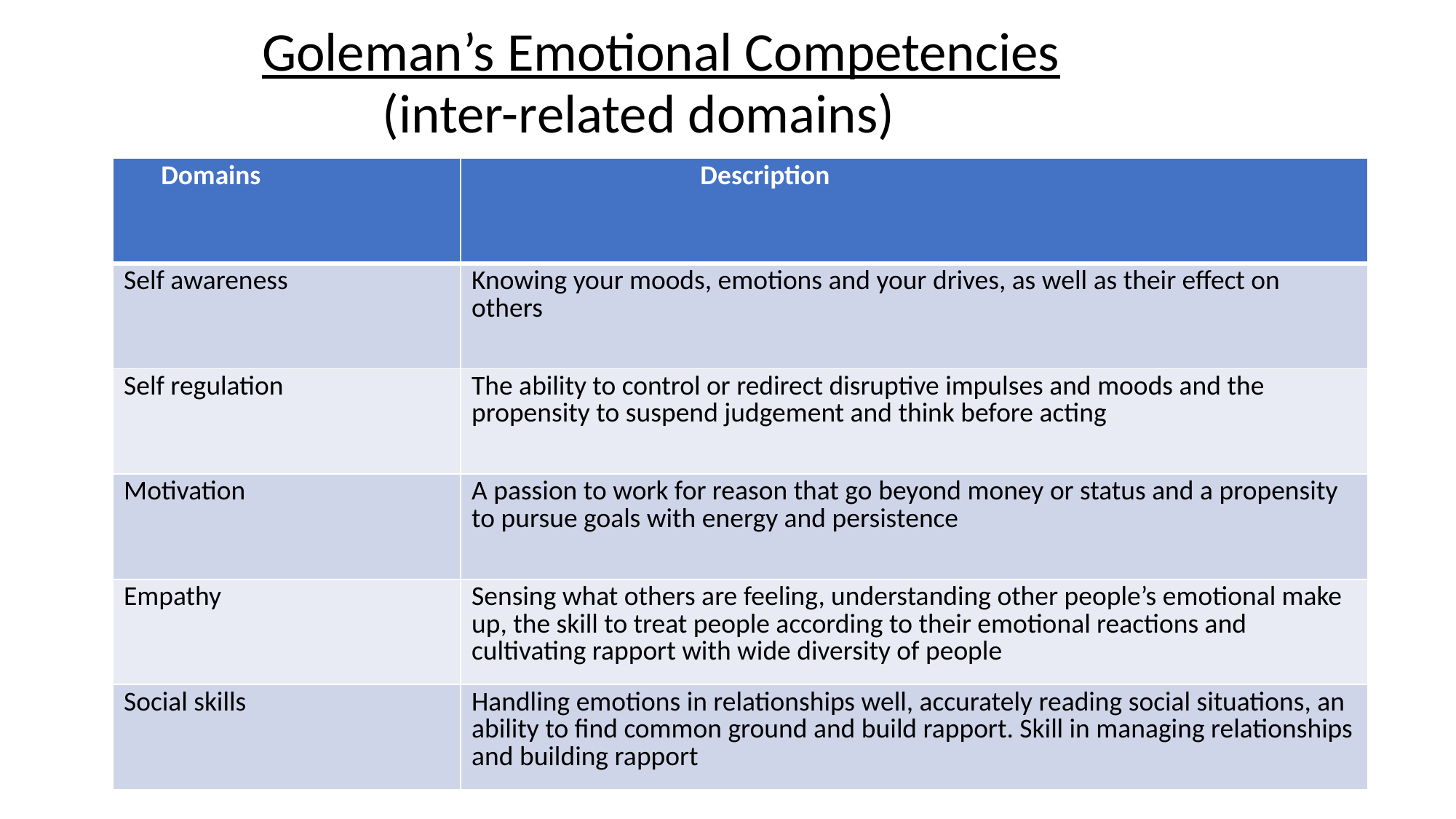

# Goleman’s Emotional Competencies (inter-related domains)
| Domains | Description |
| --- | --- |
| Self awareness | Knowing your moods, emotions and your drives, as well as their effect on others |
| Self regulation | The ability to control or redirect disruptive impulses and moods and the propensity to suspend judgement and think before acting |
| Motivation | A passion to work for reason that go beyond money or status and a propensity to pursue goals with energy and persistence |
| Empathy | Sensing what others are feeling, understanding other people’s emotional make up, the skill to treat people according to their emotional reactions and cultivating rapport with wide diversity of people |
| Social skills | Handling emotions in relationships well, accurately reading social situations, an ability to find common ground and build rapport. Skill in managing relationships and building rapport |